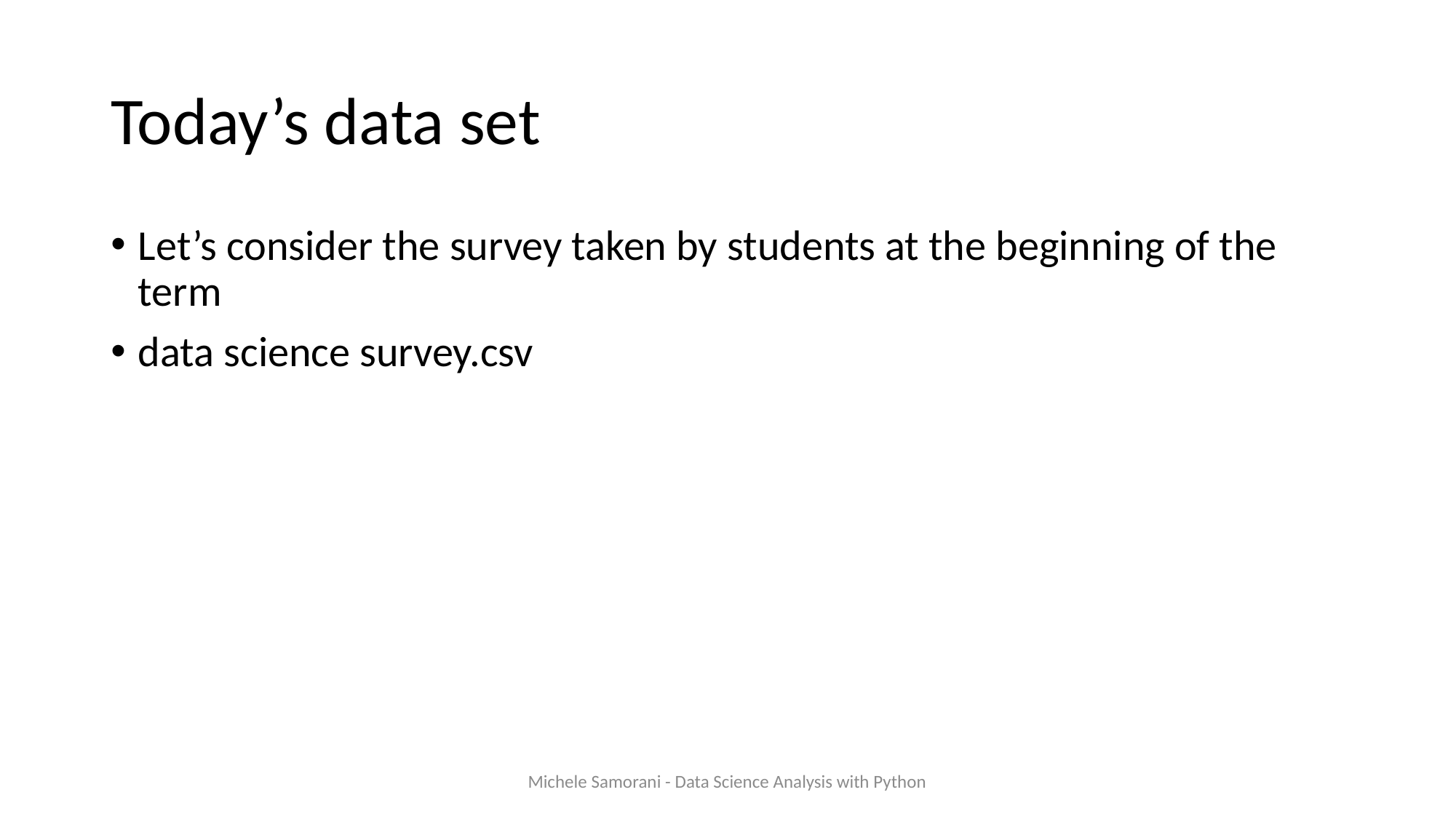

# Today’s data set
Let’s consider the survey taken by students at the beginning of the term
data science survey.csv
Michele Samorani - Data Science Analysis with Python